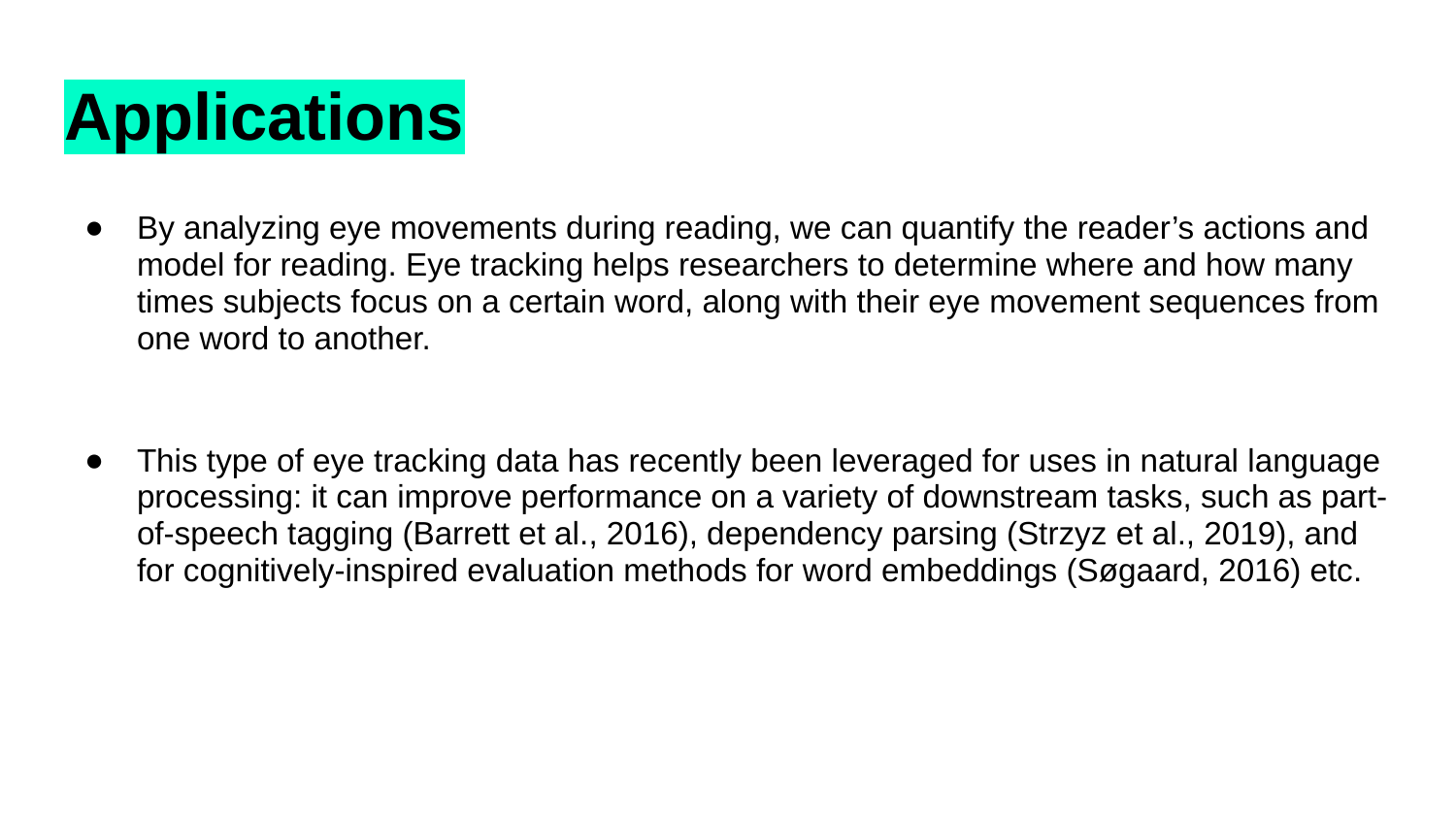

# Applications
By analyzing eye movements during reading, we can quantify the reader’s actions and model for reading. Eye tracking helps researchers to determine where and how many times subjects focus on a certain word, along with their eye movement sequences from one word to another.

This type of eye tracking data has recently been leveraged for uses in natural language processing: it can improve performance on a variety of downstream tasks, such as part-of-speech tagging (Barrett et al., 2016), dependency parsing (Strzyz et al., 2019), and for cognitively-inspired evaluation methods for word embeddings (Søgaard, 2016) etc.